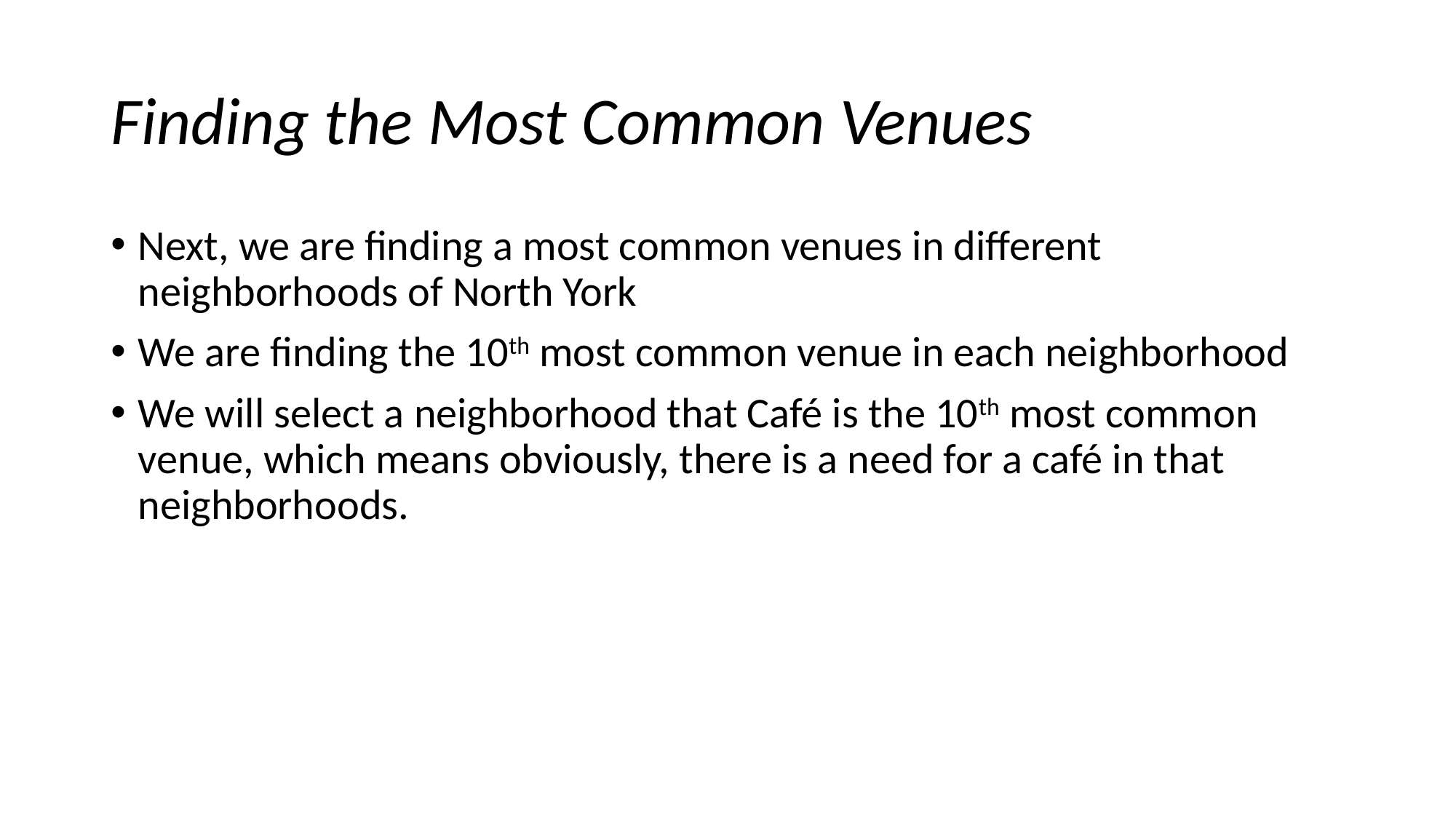

# Finding the Most Common Venues
Next, we are finding a most common venues in different neighborhoods of North York
We are finding the 10th most common venue in each neighborhood
We will select a neighborhood that Café is the 10th most common venue, which means obviously, there is a need for a café in that neighborhoods.